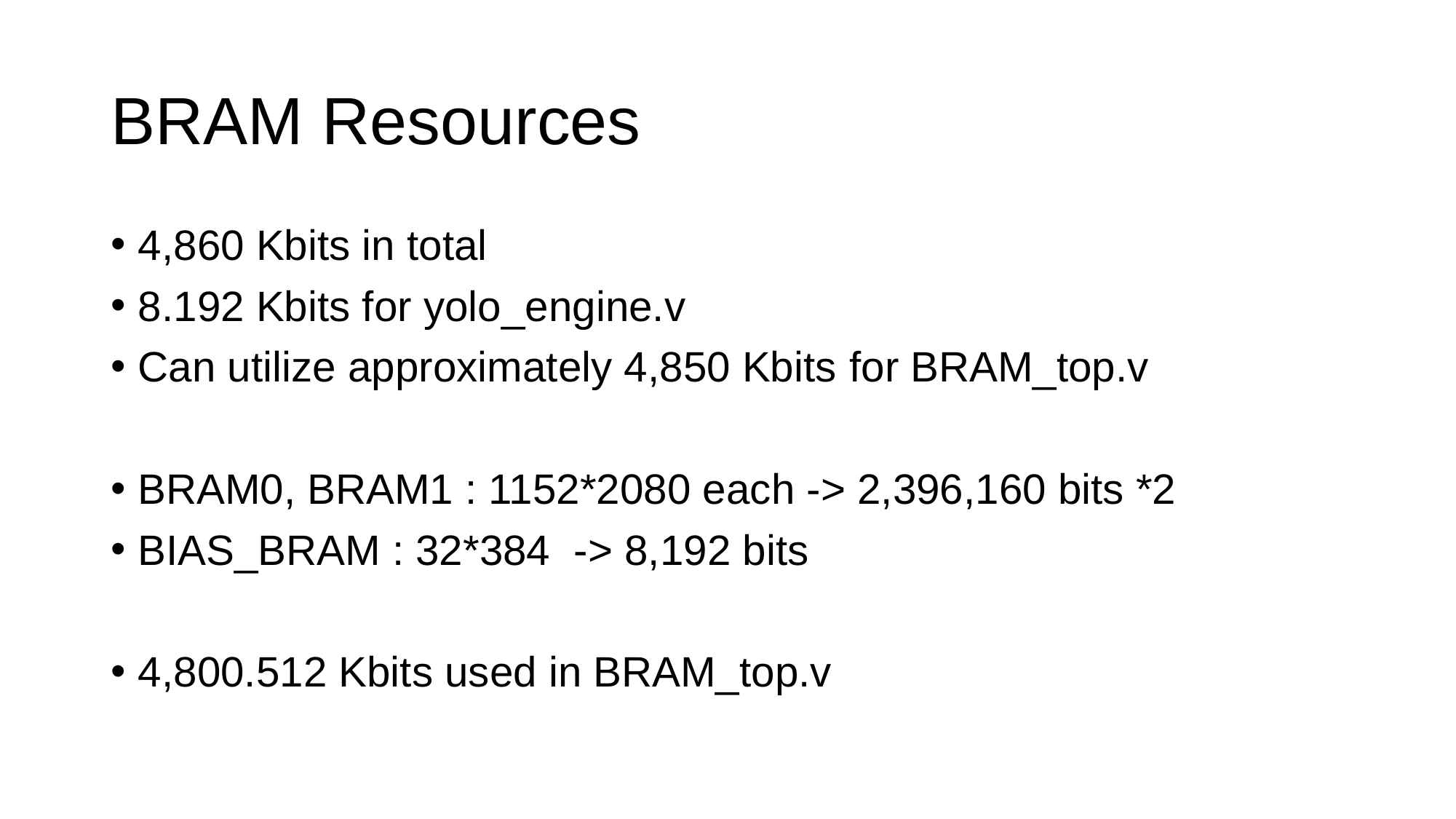

# BRAM Resources
4,860 Kbits in total
8.192 Kbits for yolo_engine.v
Can utilize approximately 4,850 Kbits for BRAM_top.v

BRAM0, BRAM1 : 1152*2080 each -> 2,396,160 bits *2
BIAS_BRAM : 32*384  -> 8,192 bits

4,800.512 Kbits used in BRAM_top.v